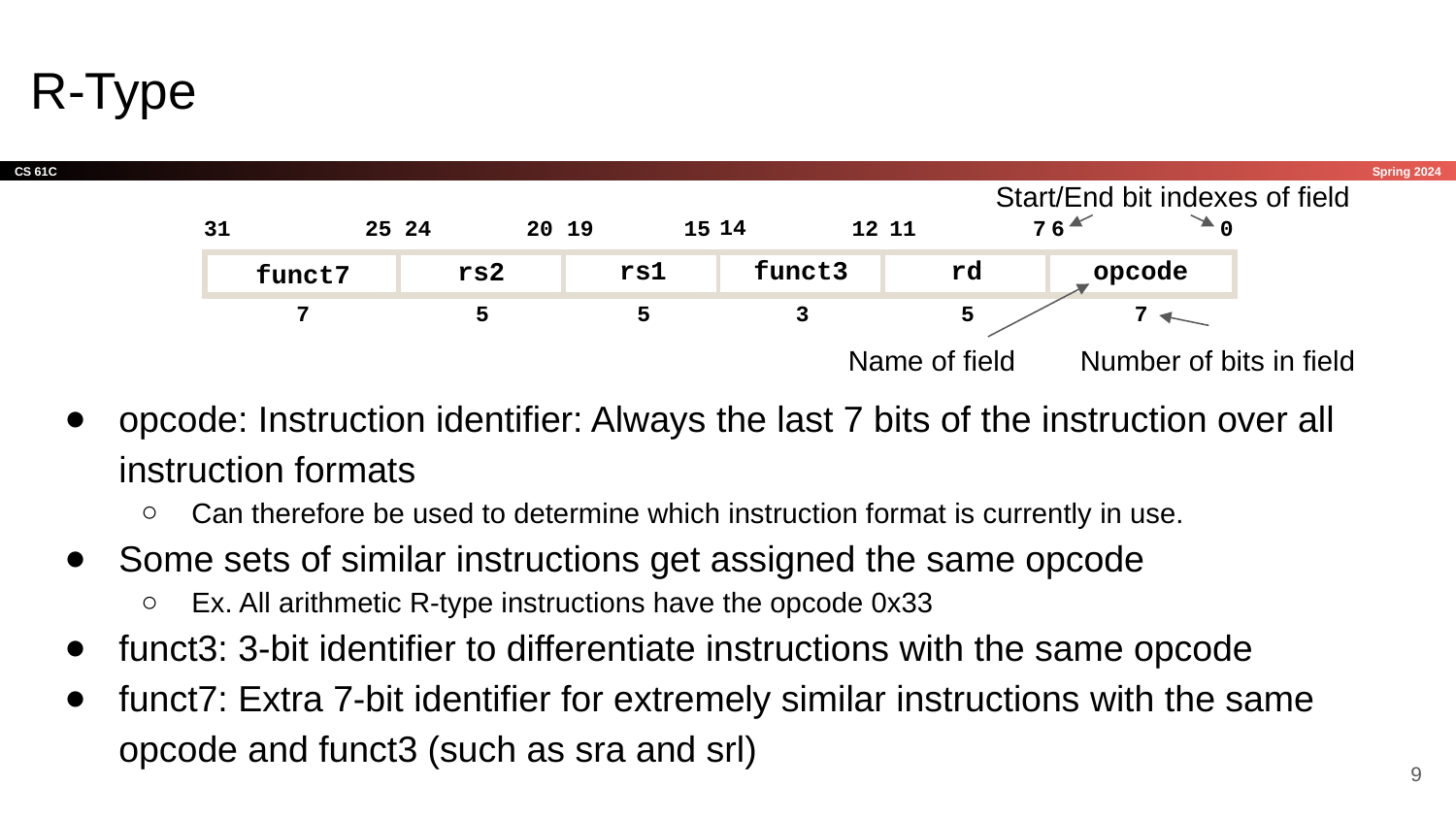

# R-Type
Start/End bit indexes of field
14
19
31
25
24
20
15
12
11
7
6
0
rs1
funct3
rd
opcode
rs2
funct7

7
5
5
3
5
7
Name of field
Number of bits in field
opcode: Instruction identifier: Always the last 7 bits of the instruction over all instruction formats
Can therefore be used to determine which instruction format is currently in use.
Some sets of similar instructions get assigned the same opcode
Ex. All arithmetic R-type instructions have the opcode 0x33
funct3: 3-bit identifier to differentiate instructions with the same opcode
funct7: Extra 7-bit identifier for extremely similar instructions with the same opcode and funct3 (such as sra and srl)
9